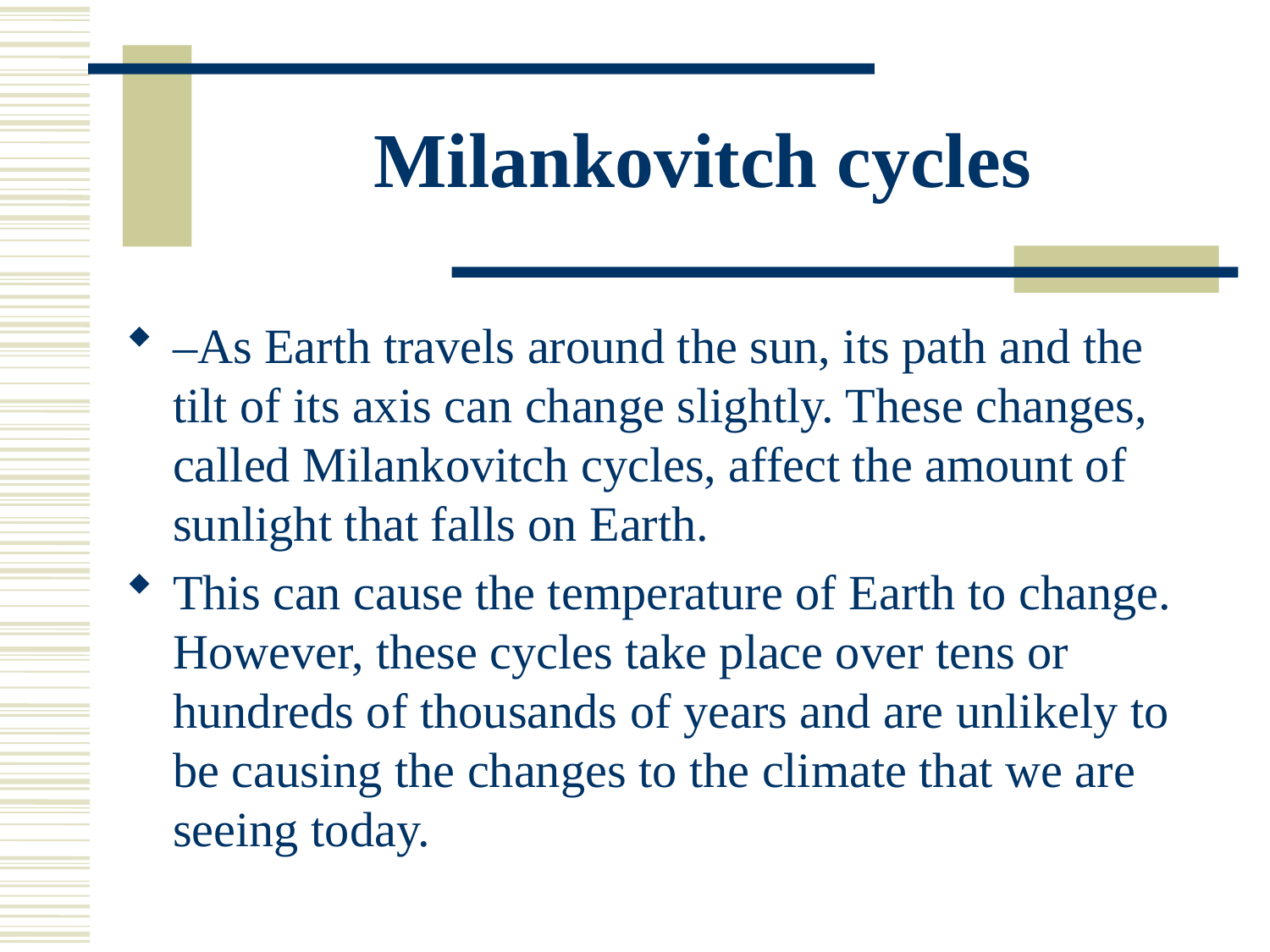

# Milankovitch cycles
–As Earth travels around the sun, its path and the tilt of its axis can change slightly. These changes, called Milankovitch cycles, affect the amount of sunlight that falls on Earth.
This can cause the temperature of Earth to change. However, these cycles take place over tens or hundreds of thousands of years and are unlikely to be causing the changes to the climate that we are seeing today.